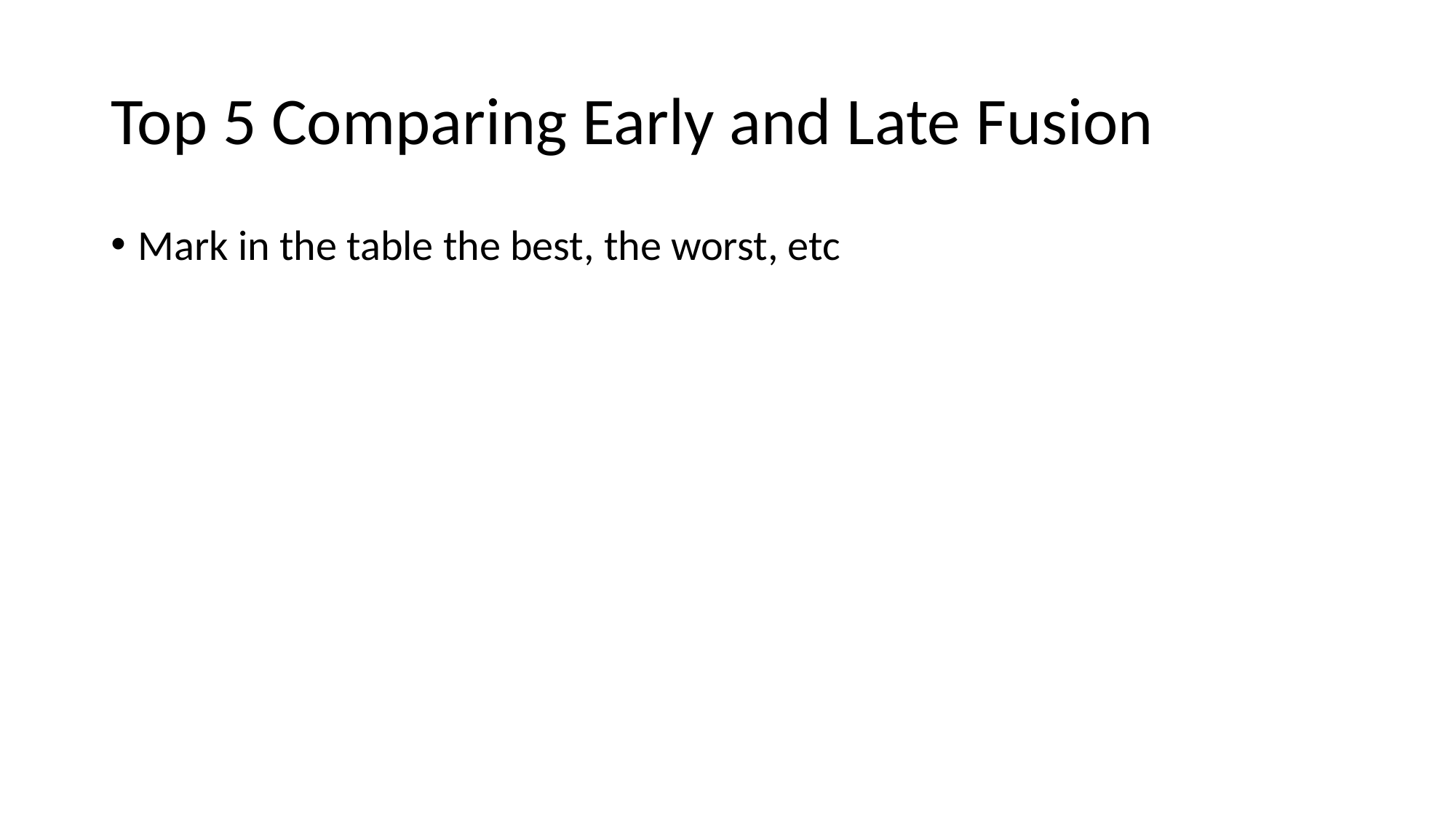

# Top 5 Comparing Early and Late Fusion
Mark in the table the best, the worst, etc